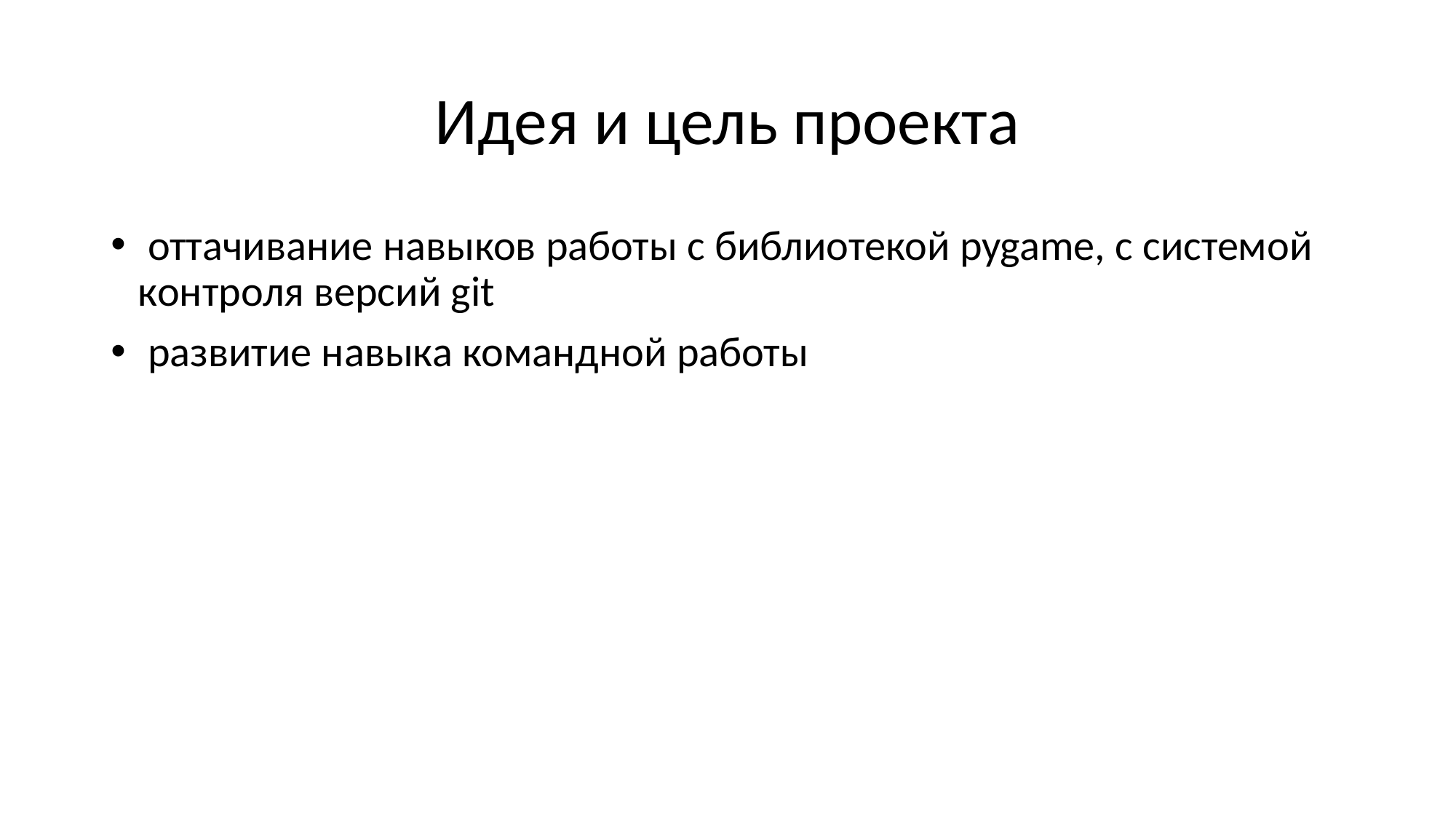

# Идея и цель проекта
 оттачивание навыков работы с библиотекой pygame, с системой контроля версий git
 развитие навыка командной работы